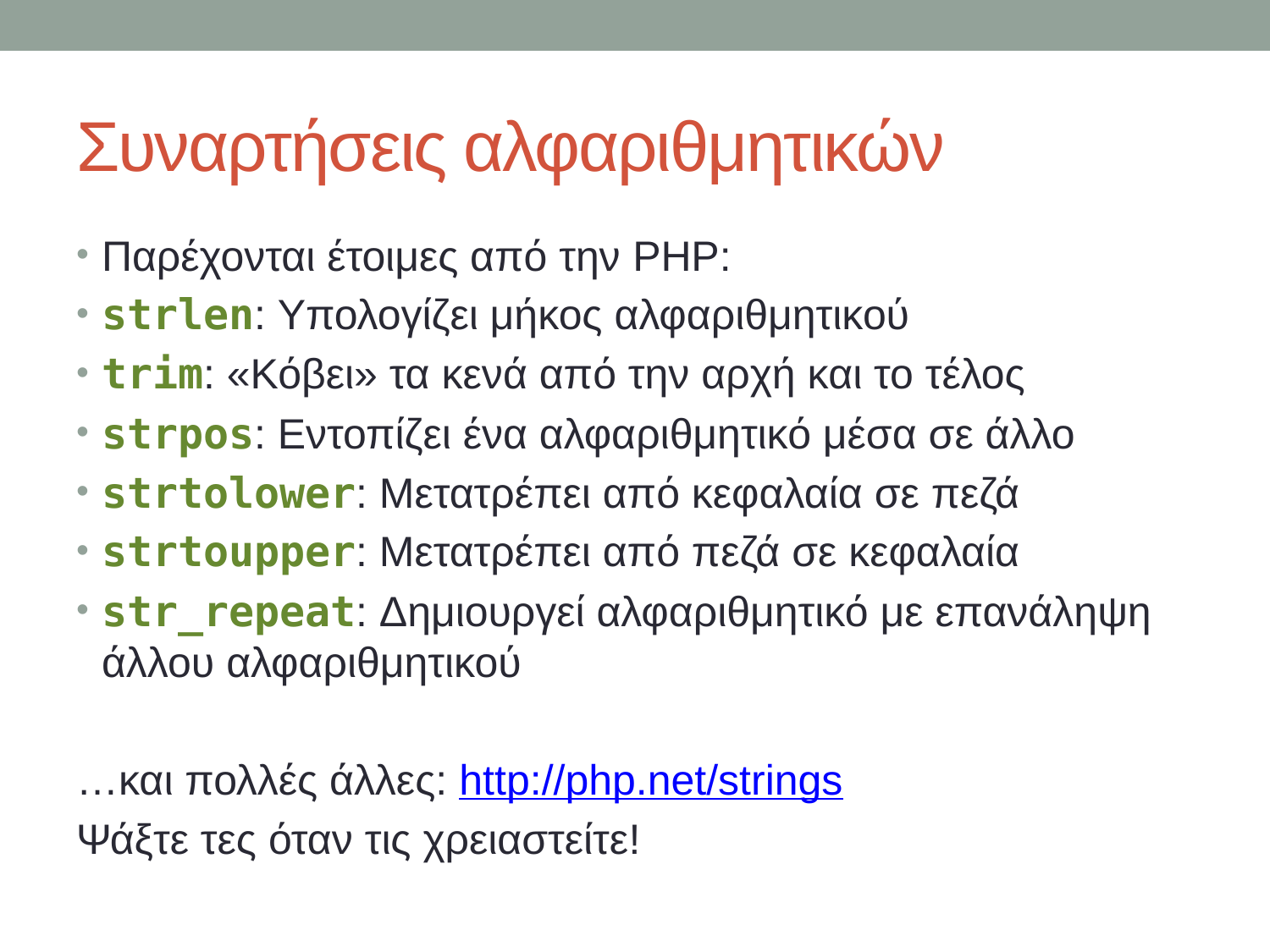

# Συναρτήσεις αλφαριθμητικών
Παρέχονται έτοιμες από την PHP:
strlen: Υπολογίζει μήκος αλφαριθμητικού
trim: «Κόβει» τα κενά από την αρχή και το τέλος
strpos: Εντοπίζει ένα αλφαριθμητικό μέσα σε άλλο
strtolower: Μετατρέπει από κεφαλαία σε πεζά
strtoupper: Μετατρέπει από πεζά σε κεφαλαία
str_repeat: Δημιουργεί αλφαριθμητικό με επανάληψη άλλου αλφαριθμητικού

…και πολλές άλλες: http://php.net/strings
Ψάξτε τες όταν τις χρειαστείτε!